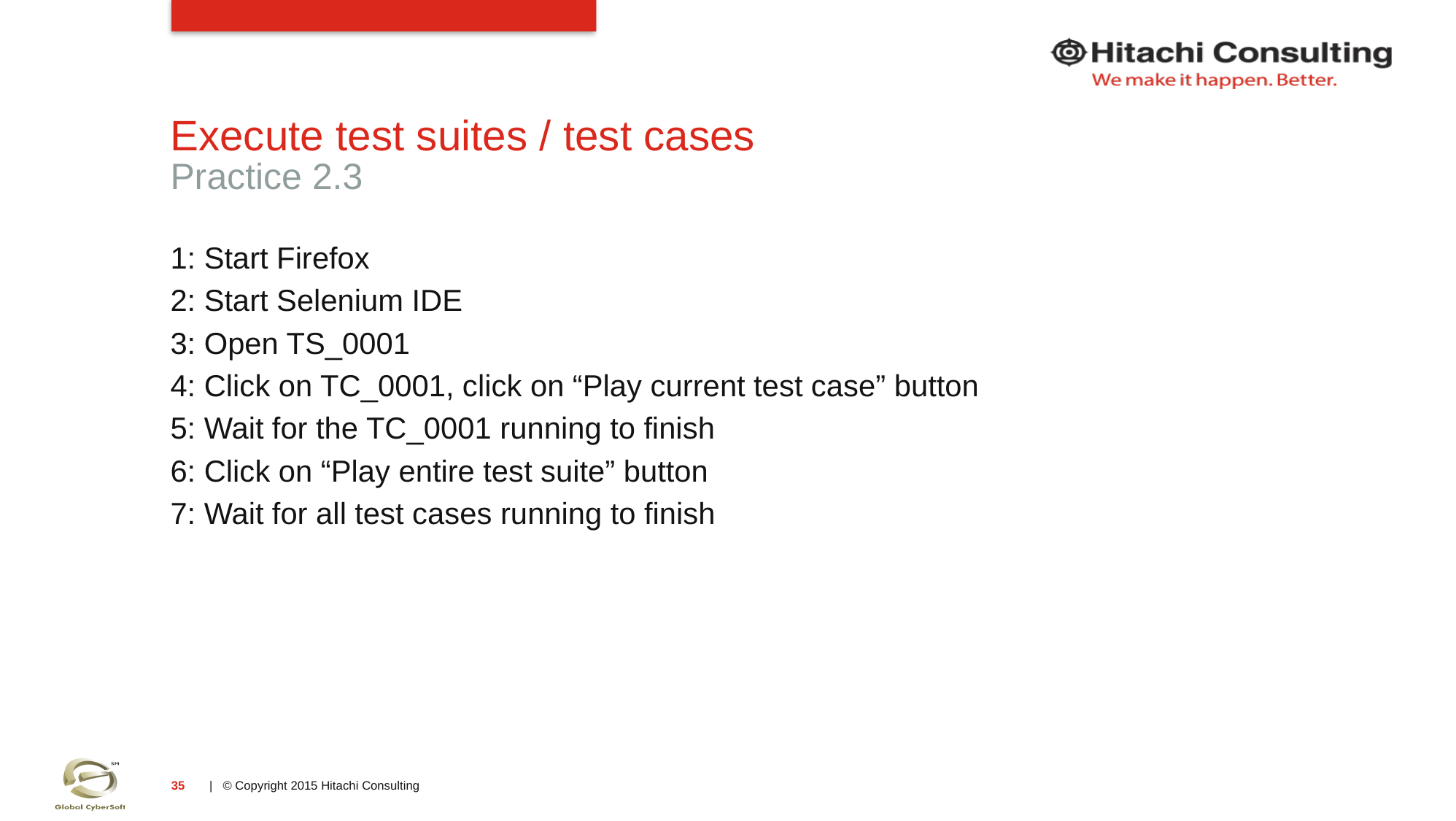

# Execute test suites / test cases
Practice 2.3
1: Start Firefox
2: Start Selenium IDE
3: Open TS_0001
4: Click on TC_0001, click on “Play current test case” button
5: Wait for the TC_0001 running to finish
6: Click on “Play entire test suite” button
7: Wait for all test cases running to finish